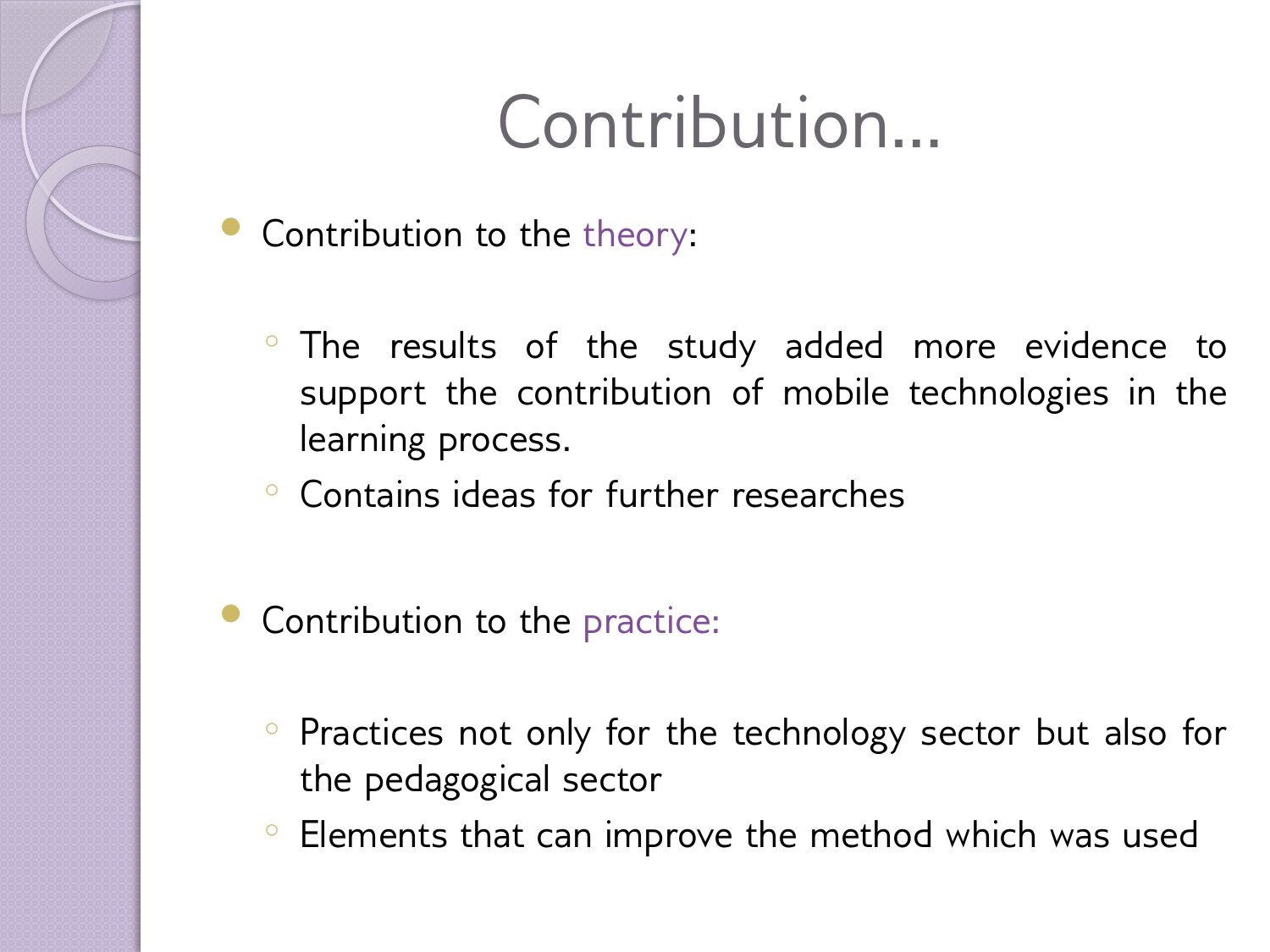

# Contribution…
Contribution to the theory:

The results of the study added more evidence to support the contribution of mobile technologies in the learning process.
Contains ideas for further researches

Contribution to the practice:

Practices not only for the technology sector but also for the pedagogical sector
Elements that can improve the method which was used